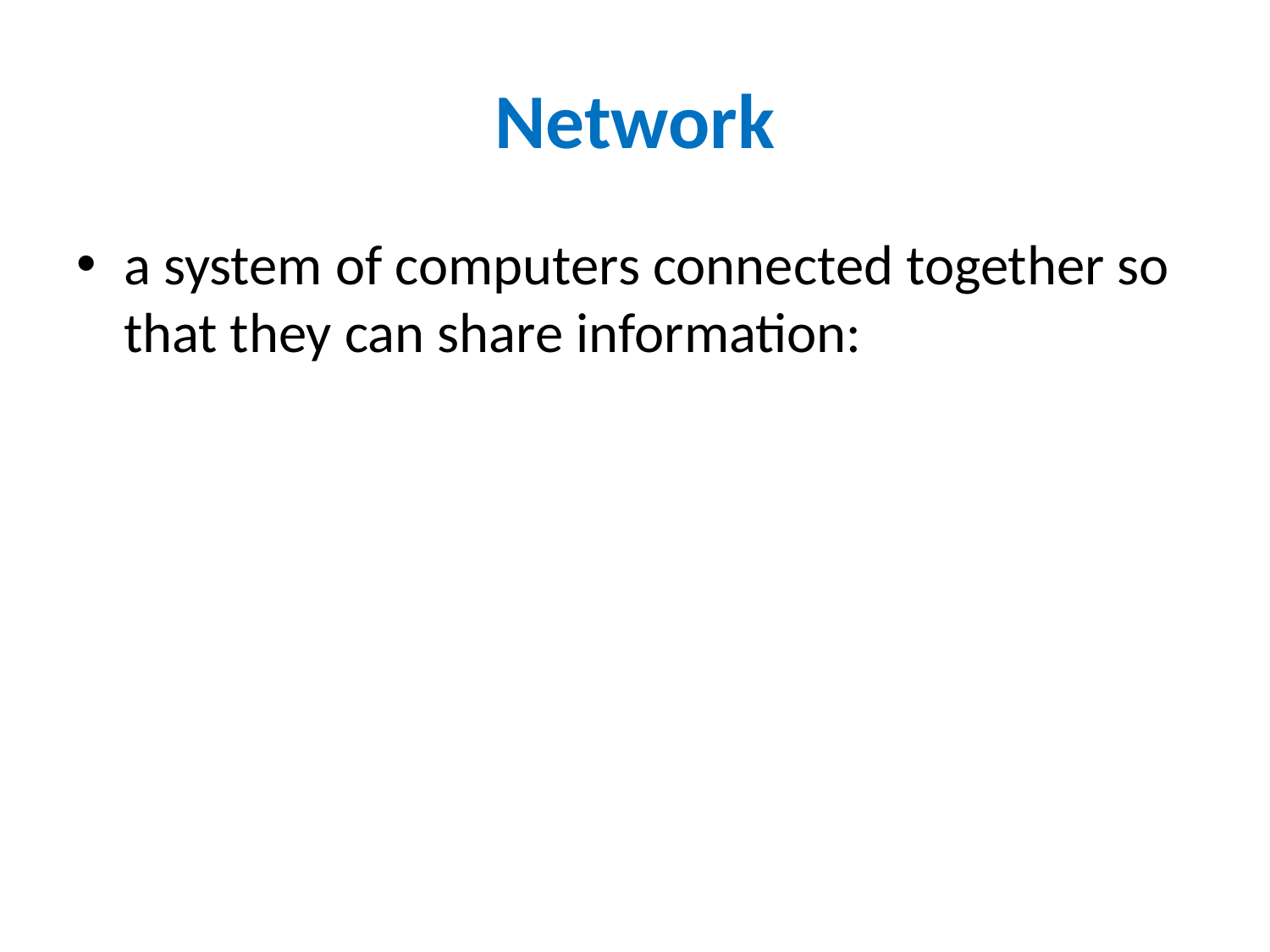

# Network
a system of computers connected together so that they can share information: